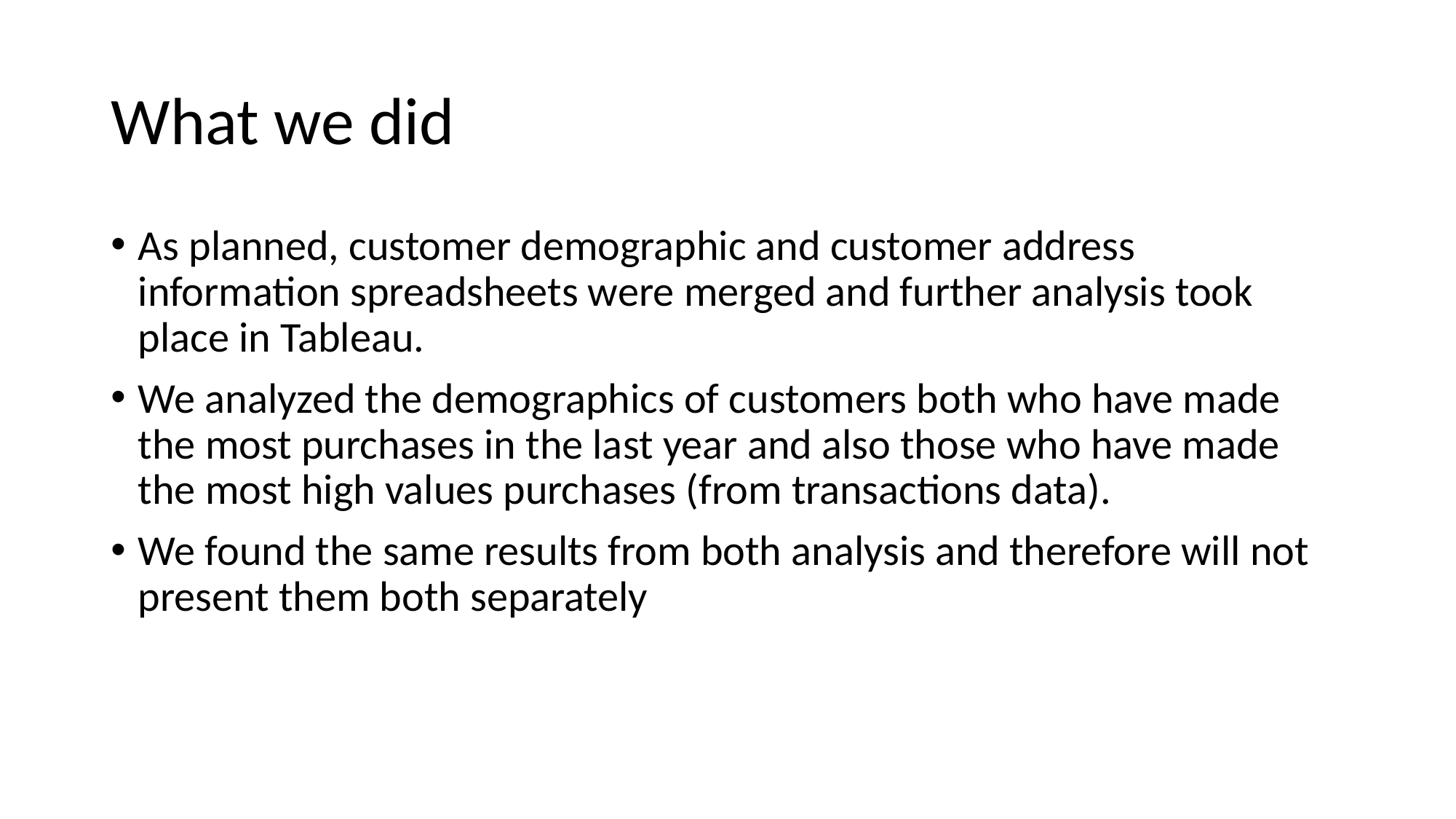

# What we did
As planned, customer demographic and customer address information spreadsheets were merged and further analysis took place in Tableau.
We analyzed the demographics of customers both who have made the most purchases in the last year and also those who have made the most high values purchases (from transactions data).
We found the same results from both analysis and therefore will not present them both separately